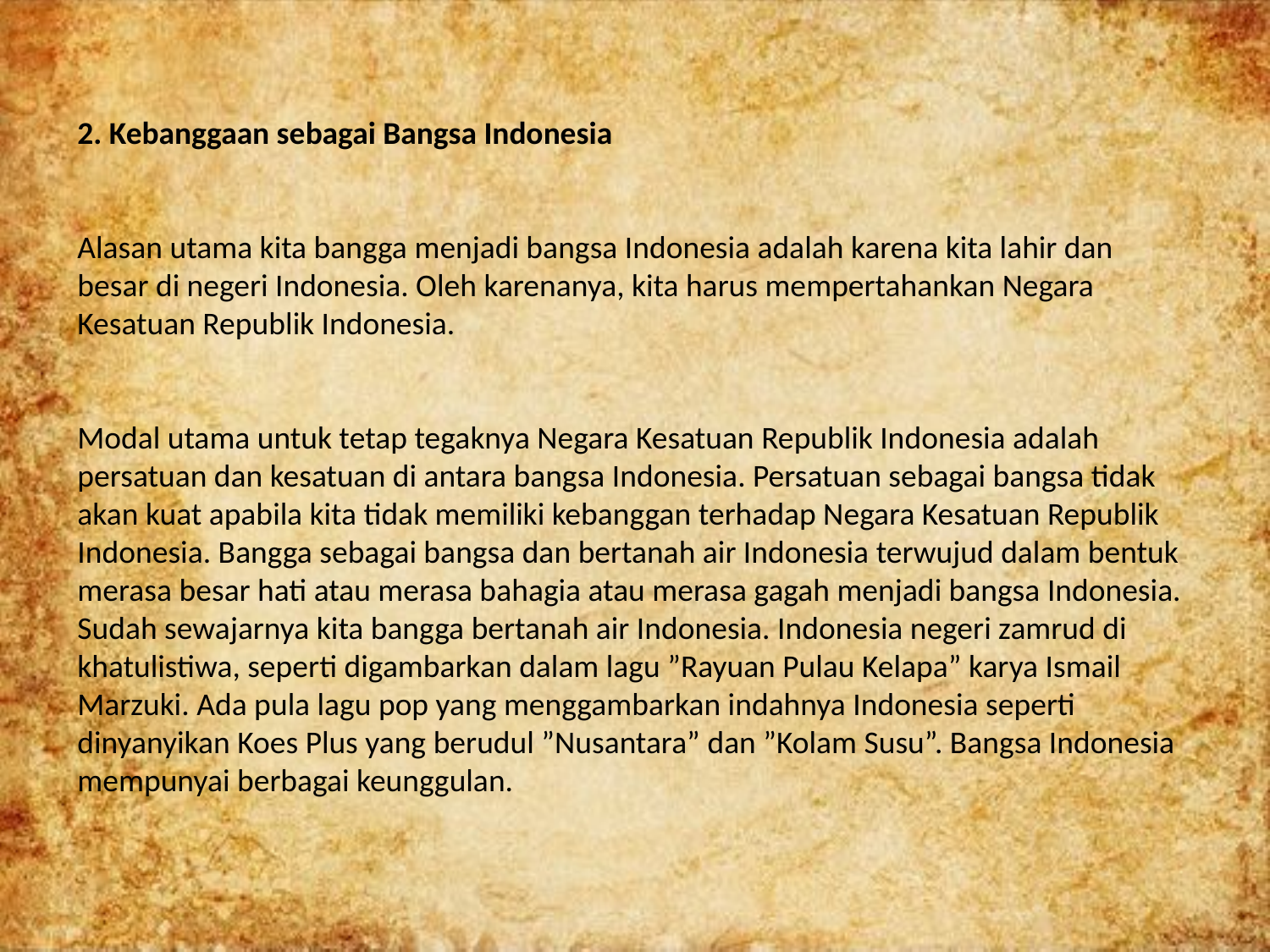

2. Kebanggaan sebagai Bangsa Indonesia

Alasan utama kita bangga menjadi bangsa Indonesia adalah karena kita lahir dan  besar di negeri Indonesia. Oleh karenanya, kita harus mempertahankan Negara Kesatuan Republik Indonesia.

Modal utama untuk tetap tegaknya Negara Kesatuan Republik Indonesia adalah persatuan dan kesatuan di antara bangsa Indonesia. Persatuan sebagai bangsa tidak akan kuat apabila kita tidak memiliki kebanggan terhadap Negara Kesatuan Republik Indonesia. Bangga sebagai bangsa dan bertanah air Indonesia terwujud dalam bentuk merasa besar hati atau merasa bahagia atau merasa gagah menjadi bangsa Indonesia.  Sudah sewajarnya kita bangga bertanah air Indonesia. Indonesia negeri zamrud di khatulistiwa, seperti digambarkan dalam lagu ”Rayuan Pulau Kelapa” karya Ismail Marzuki. Ada pula lagu pop yang menggambarkan indahnya Indonesia seperti dinyanyikan Koes Plus yang berudul ”Nusantara” dan ”Kolam Susu”. Bangsa Indonesia mempunyai berbagai keunggulan.